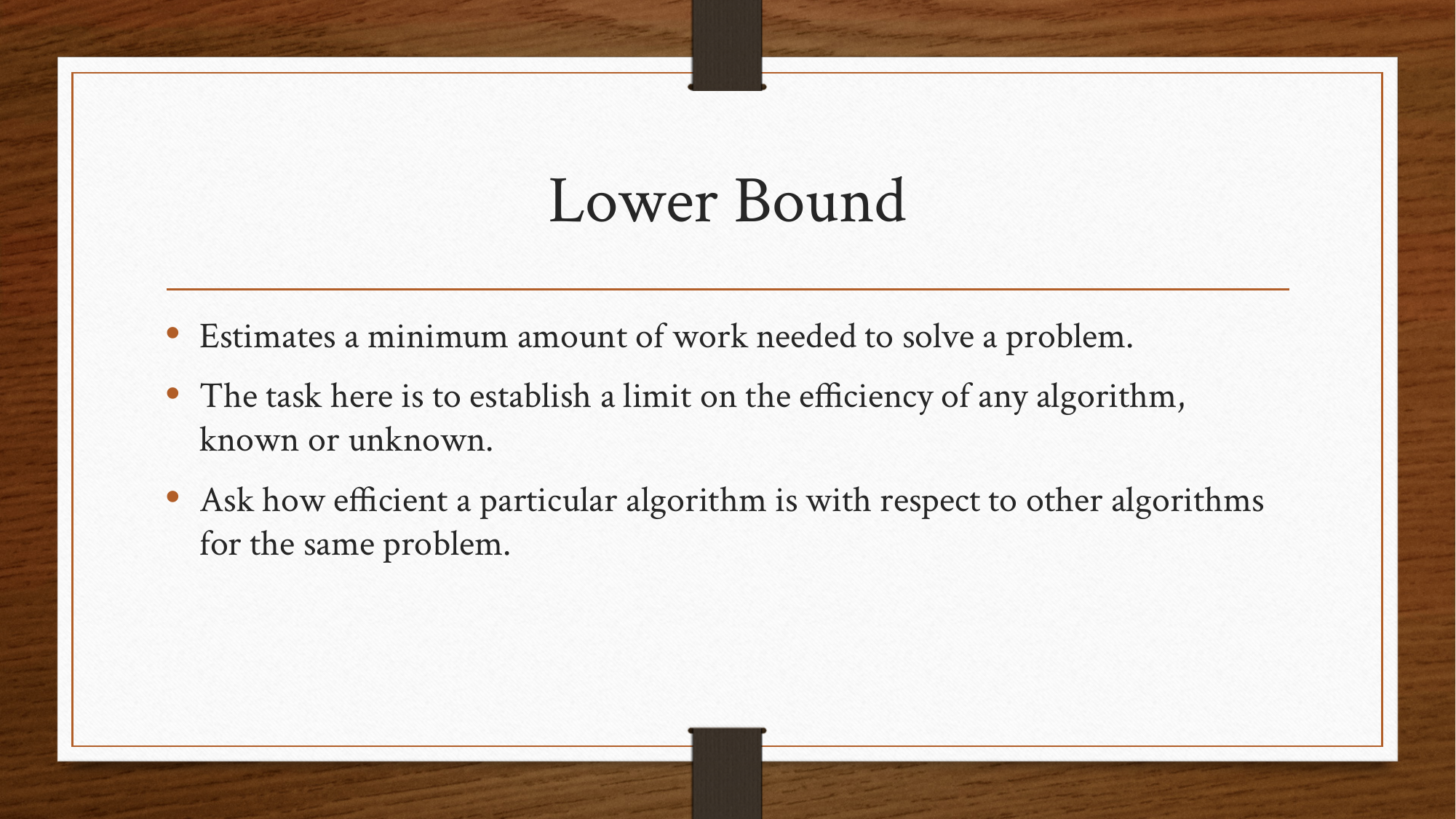

# Lower Bound
Estimates a minimum amount of work needed to solve a problem.
The task here is to establish a limit on the efficiency of any algorithm, known or unknown.
Ask how efficient a particular algorithm is with respect to other algorithms for the same problem.